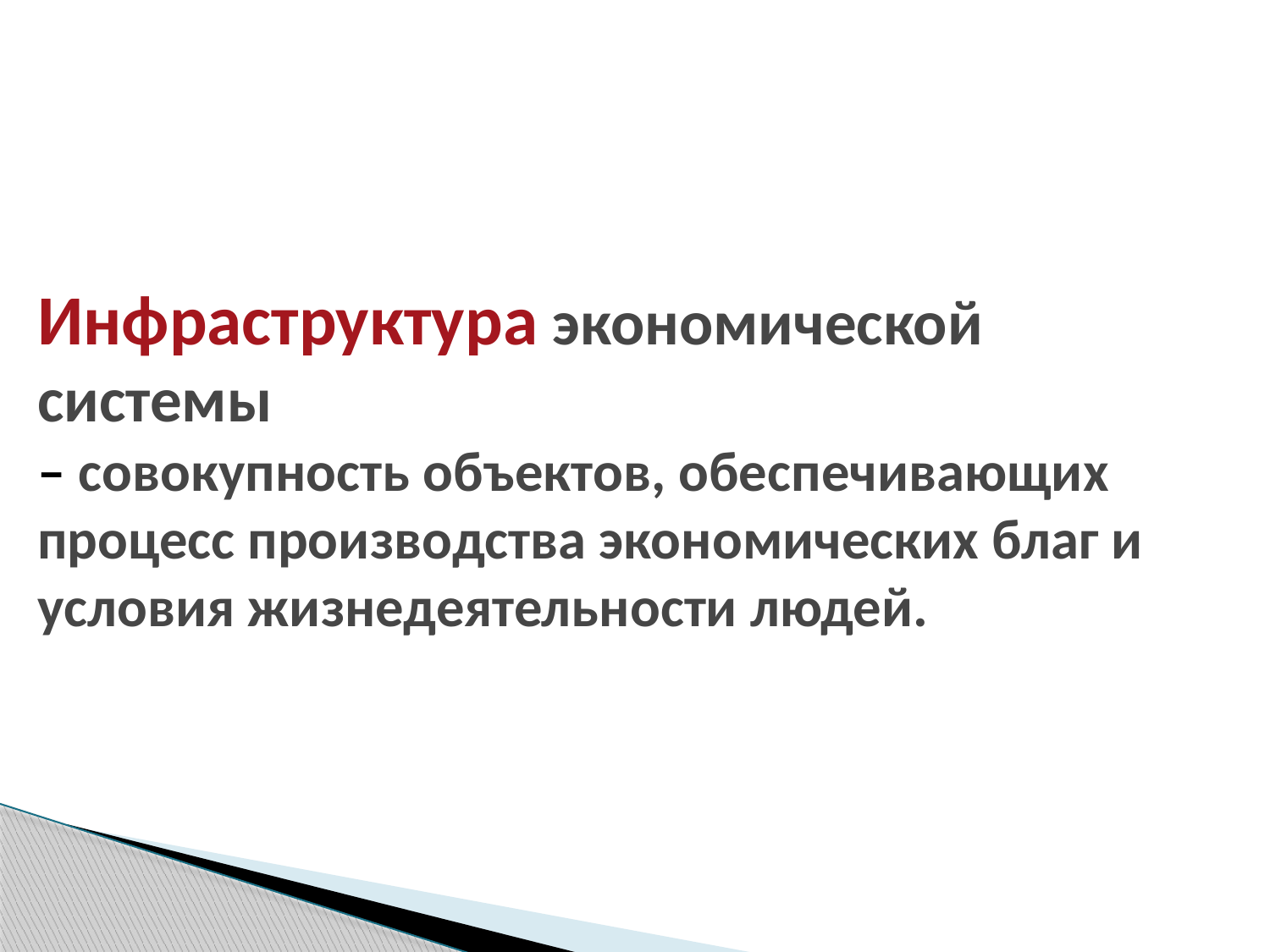

# Инфраструктура экономической системы – совокупность объектов, обеспечивающих процесс производства экономических благ и условия жизнедеятельности людей.